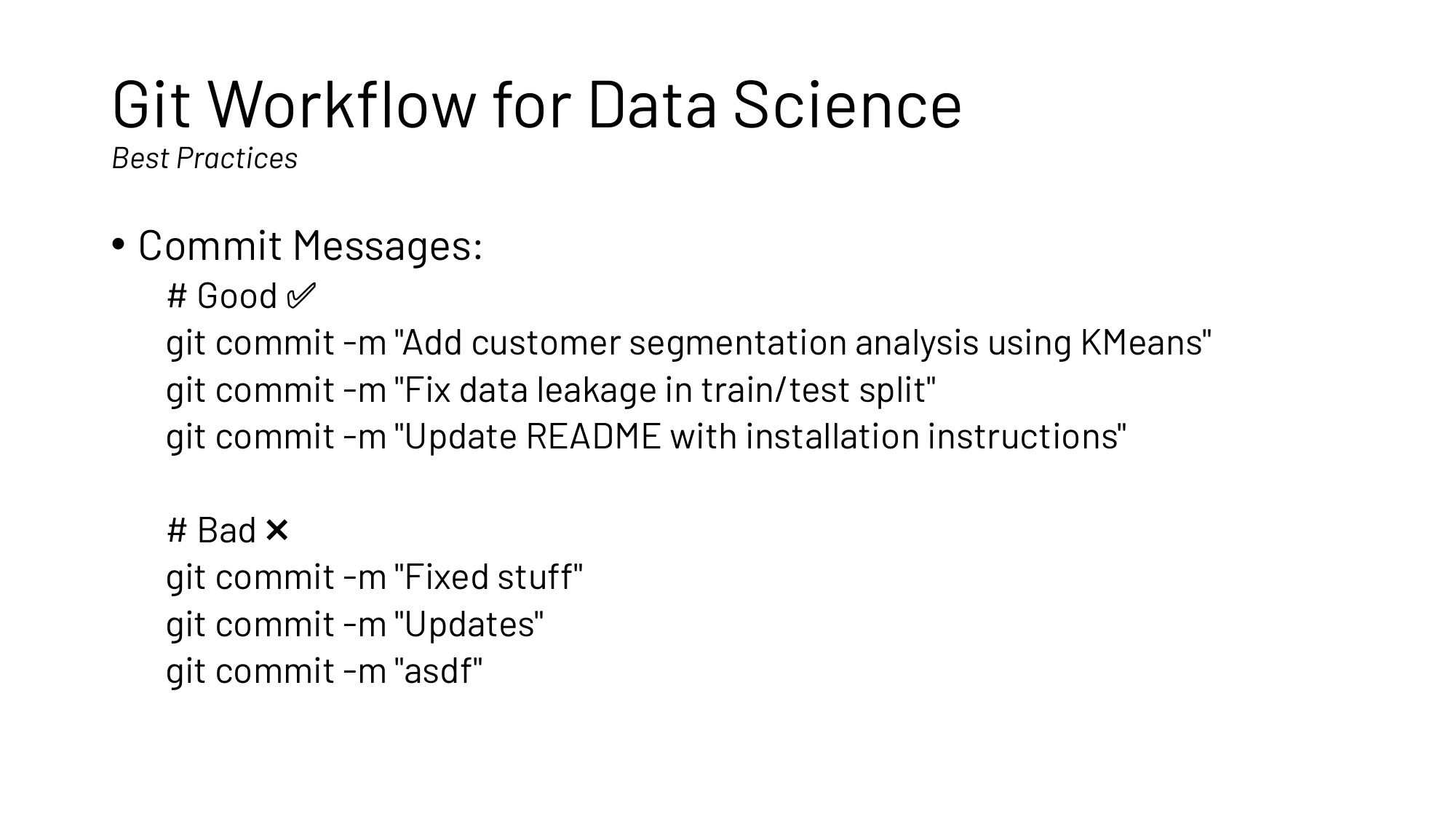

# Git Workflow for Data Science Best Practices
Commit Messages:
# Good ✅
git commit -m "Add customer segmentation analysis using KMeans"
git commit -m "Fix data leakage in train/test split"
git commit -m "Update README with installation instructions"

# Bad ❌
git commit -m "Fixed stuff"
git commit -m "Updates"
git commit -m "asdf"